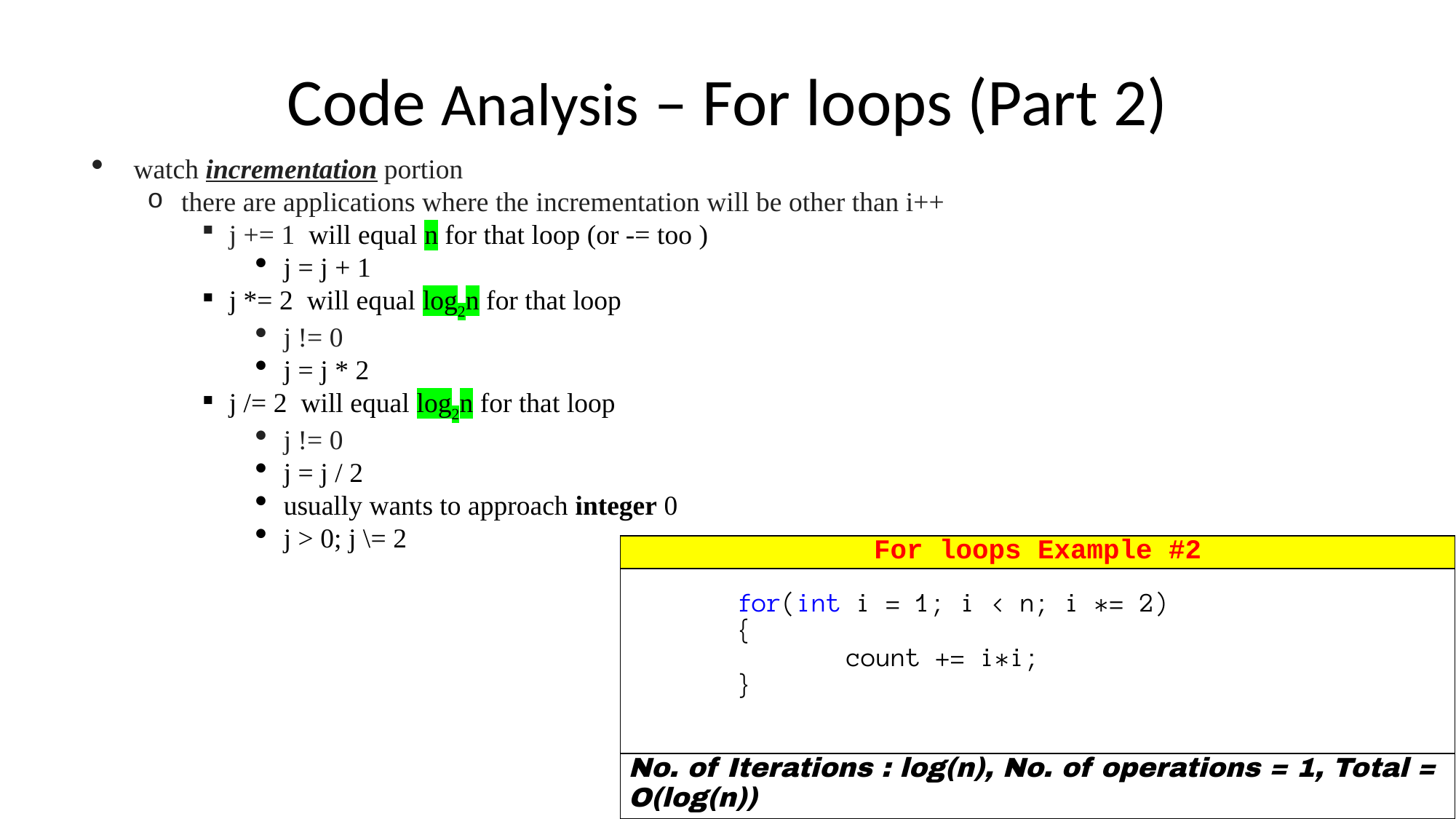

# Code Analysis – For loops (Part 2)

watch incrementation portion
there are applications where the incrementation will be other than i++
j += 1  will equal n for that loop (or -= too )
j = j + 1
j *= 2  will equal log2n for that loop
j != 0
j = j * 2
j /= 2  will equal log2n for that loop
j != 0
j = j / 2
usually wants to approach integer 0
j > 0; j \= 2
| For loops Example #2 |
| --- |
| for(int i = 1; i < n; i \*= 2) { count += i\*i; } |
| No. of Iterations : log(n), No. of operations = 1, Total = O(log(n)) |